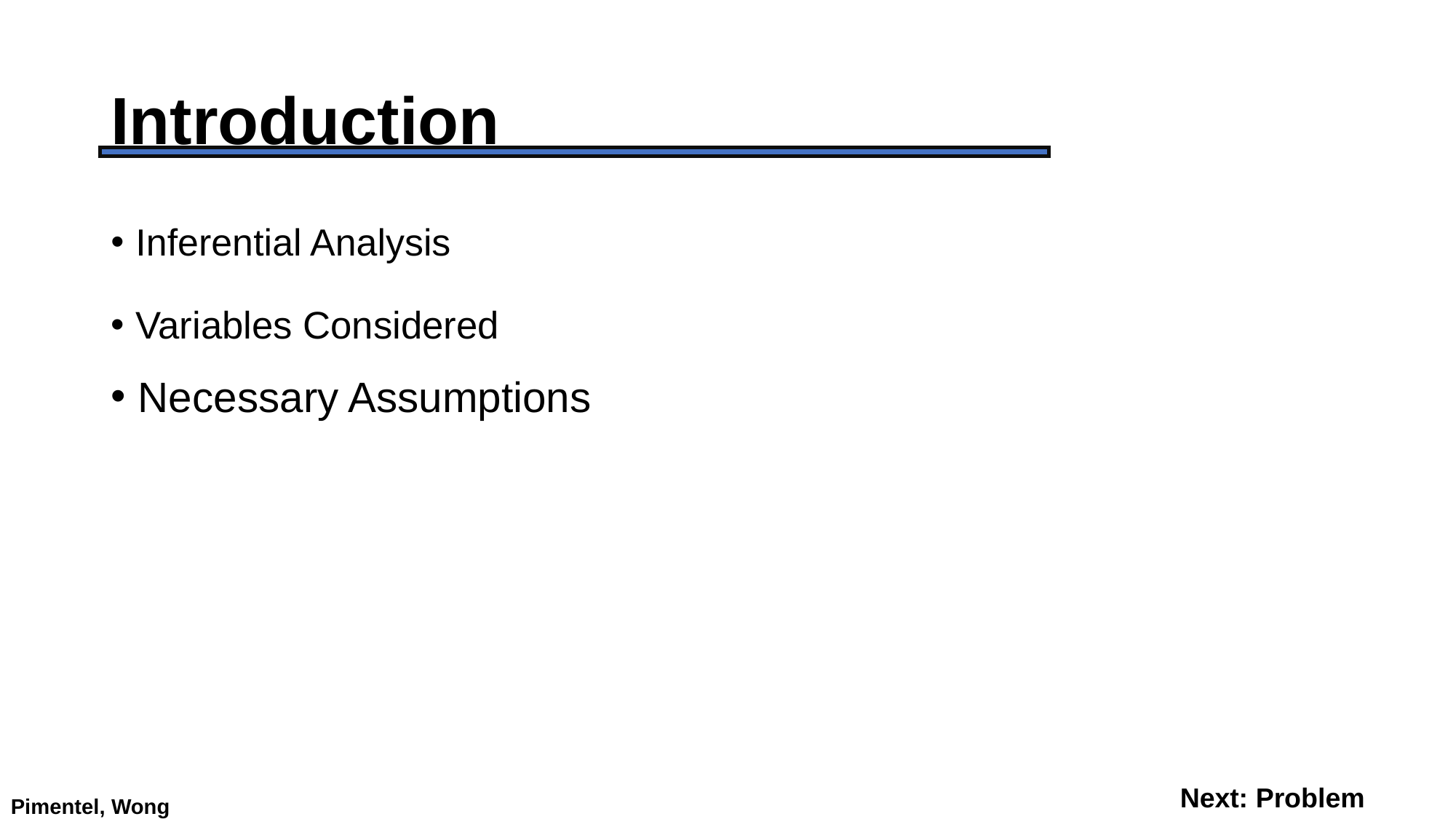

# Introduction

Inferential Analysis

Variables Considered

Necessary Assumptions

Next: Problem Statement
Pimentel, Wong